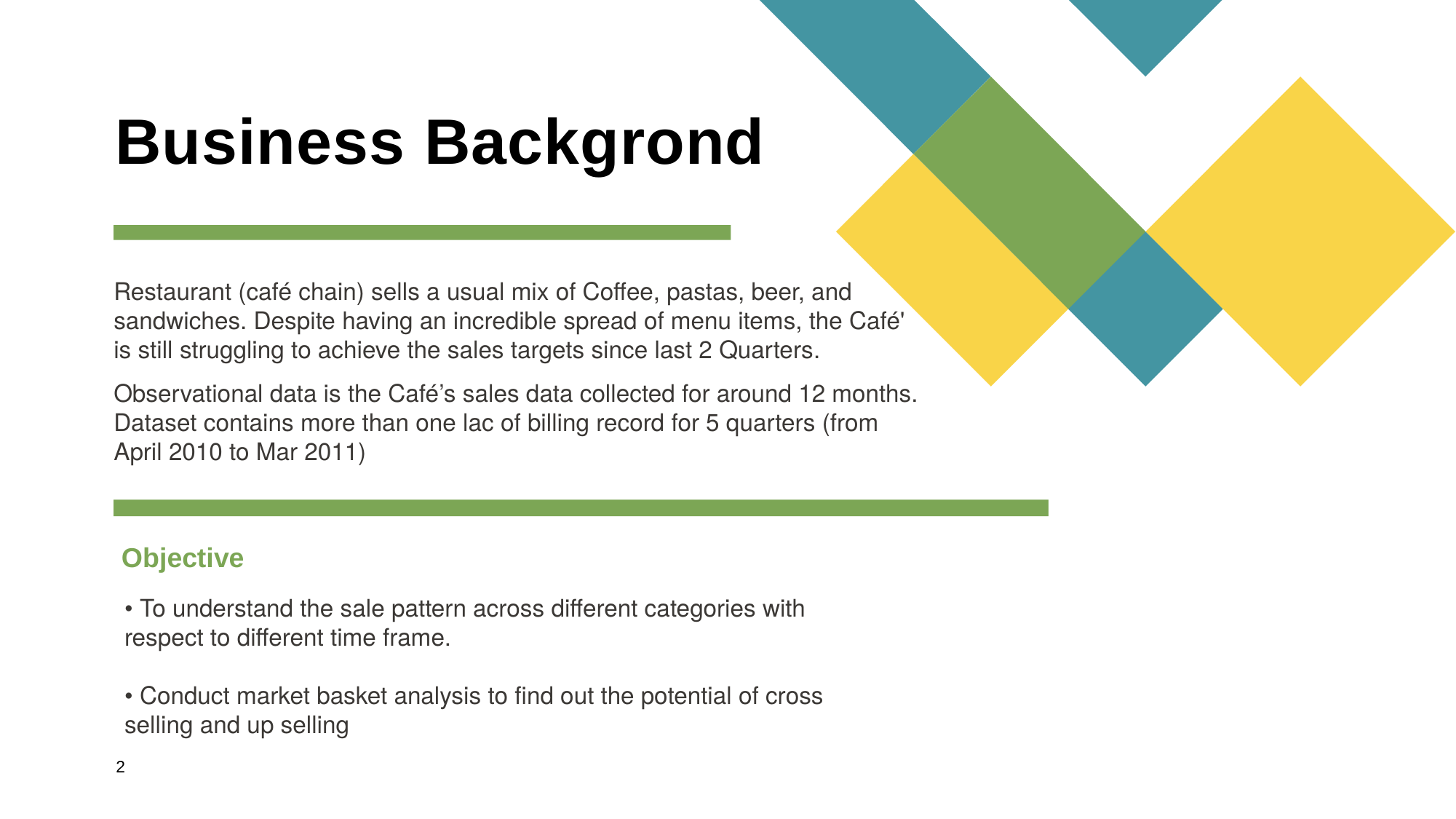

# Business Backgrond

Restaurant (café chain) sells a usual mix of Coffee, pastas, beer, and sandwiches. Despite having an incredible spread of menu items, the Café' is still struggling to achieve the sales targets since last 2 Quarters.
Observational data is the Café’s sales data collected for around 12 months. Dataset contains more than one lac of billing record for 5 quarters (from April 2010 to Mar 2011)

 Objective
• To understand the sale pattern across different categories with respect to different time frame.

• Conduct market basket analysis to find out the potential of cross selling and up selling
2